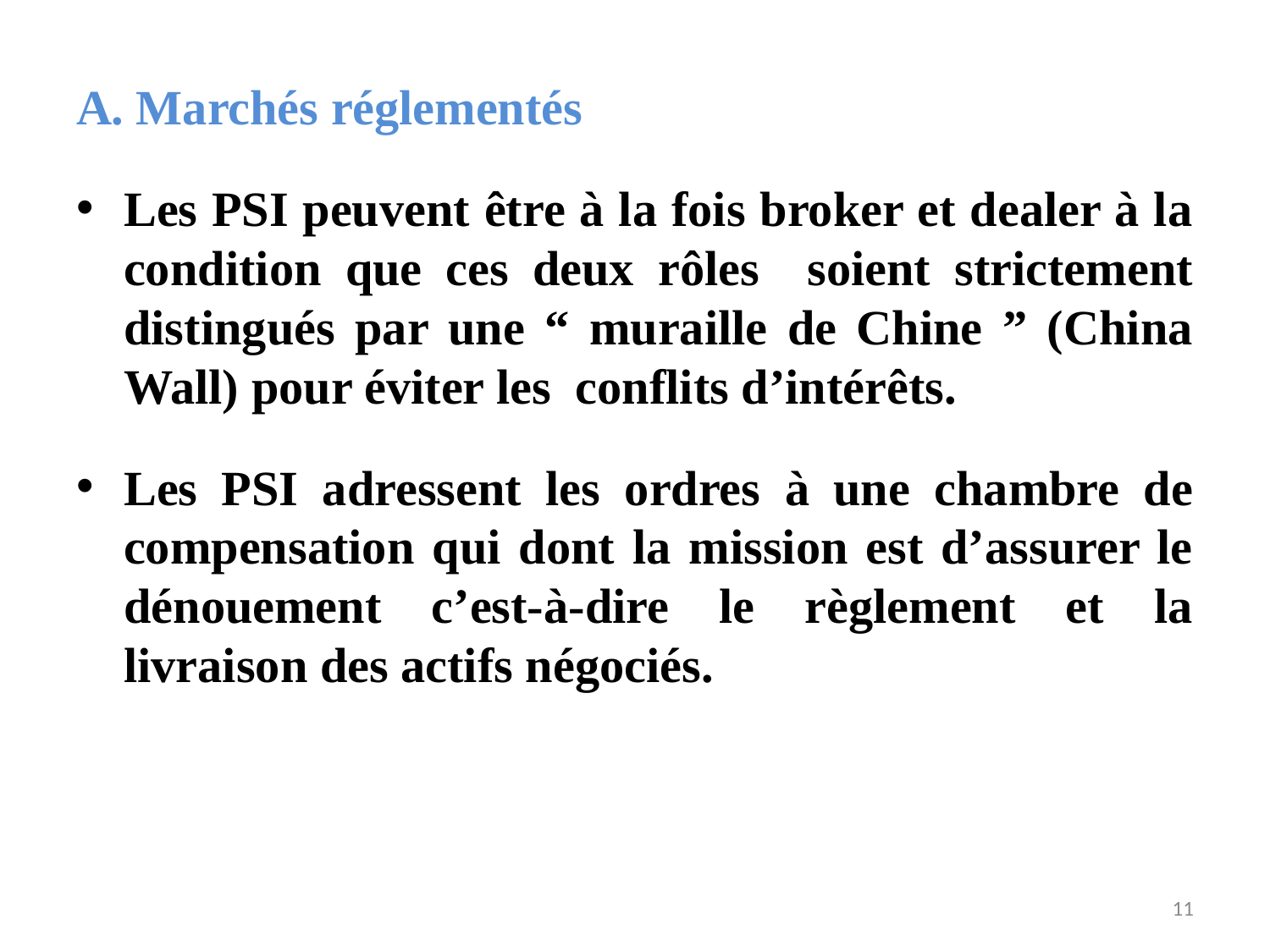

A. Marchés réglementés
Les PSI peuvent être à la fois broker et dealer à la condition que ces deux rôles  soient strictement distingués par une “ muraille de Chine ” (China Wall) pour éviter les  conflits d’intérêts.
Les PSI adressent les ordres à une chambre de compensation qui dont la mission est d’assurer le dénouement c’est-à-dire le règlement et la livraison des actifs négociés.

11